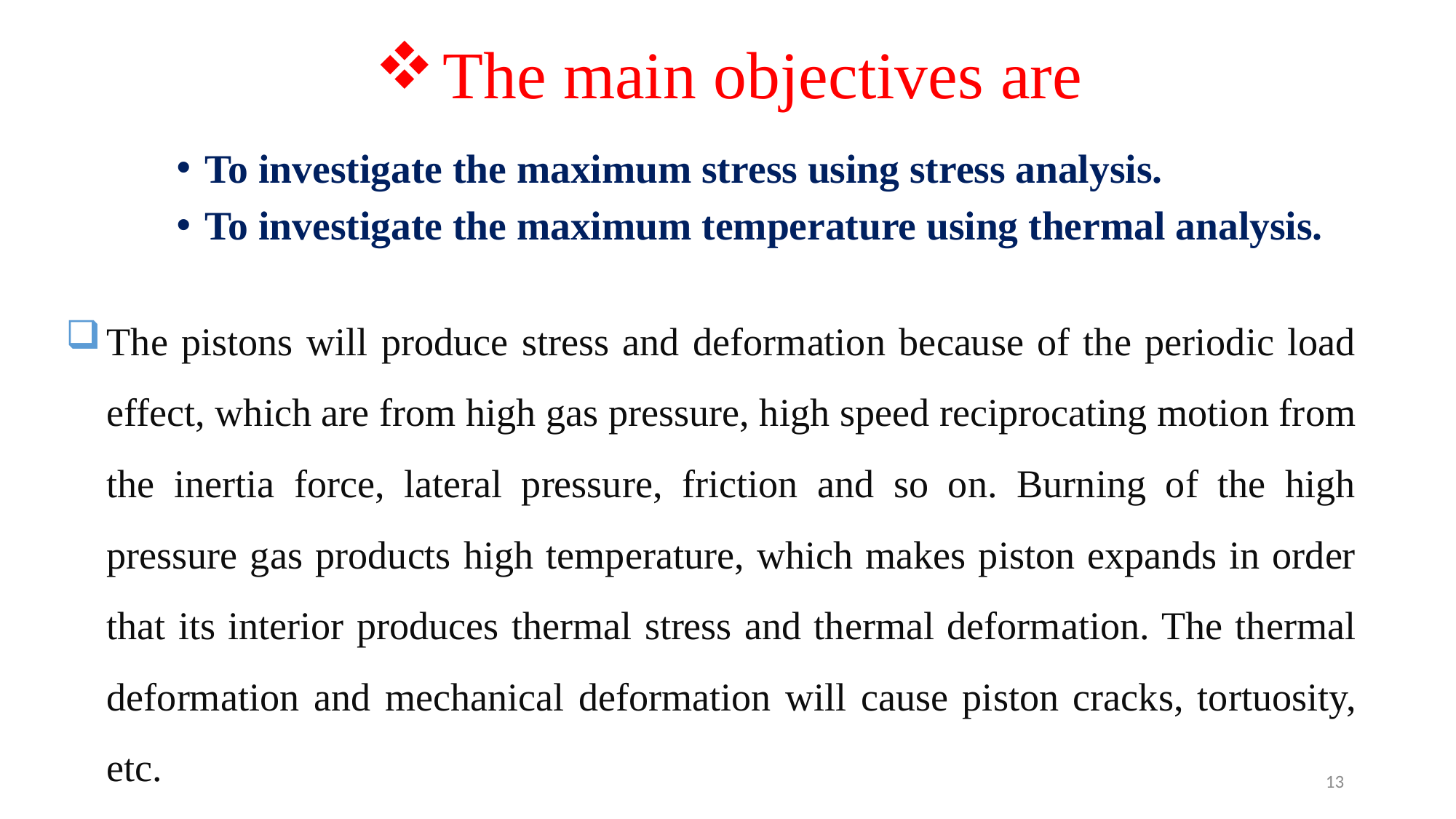

# The main objectives are
To investigate the maximum stress using stress analysis.
To investigate the maximum temperature using thermal analysis.

The pistons will produce stress and deformation because of the periodic load effect, which are from high gas pressure, high speed reciprocating motion from the inertia force, lateral pressure, friction and so on. Burning of the high pressure gas products high temperature, which makes piston expands in order that its interior produces thermal stress and thermal deformation. The thermal deformation and mechanical deformation will cause piston cracks, tortuosity, etc.

13